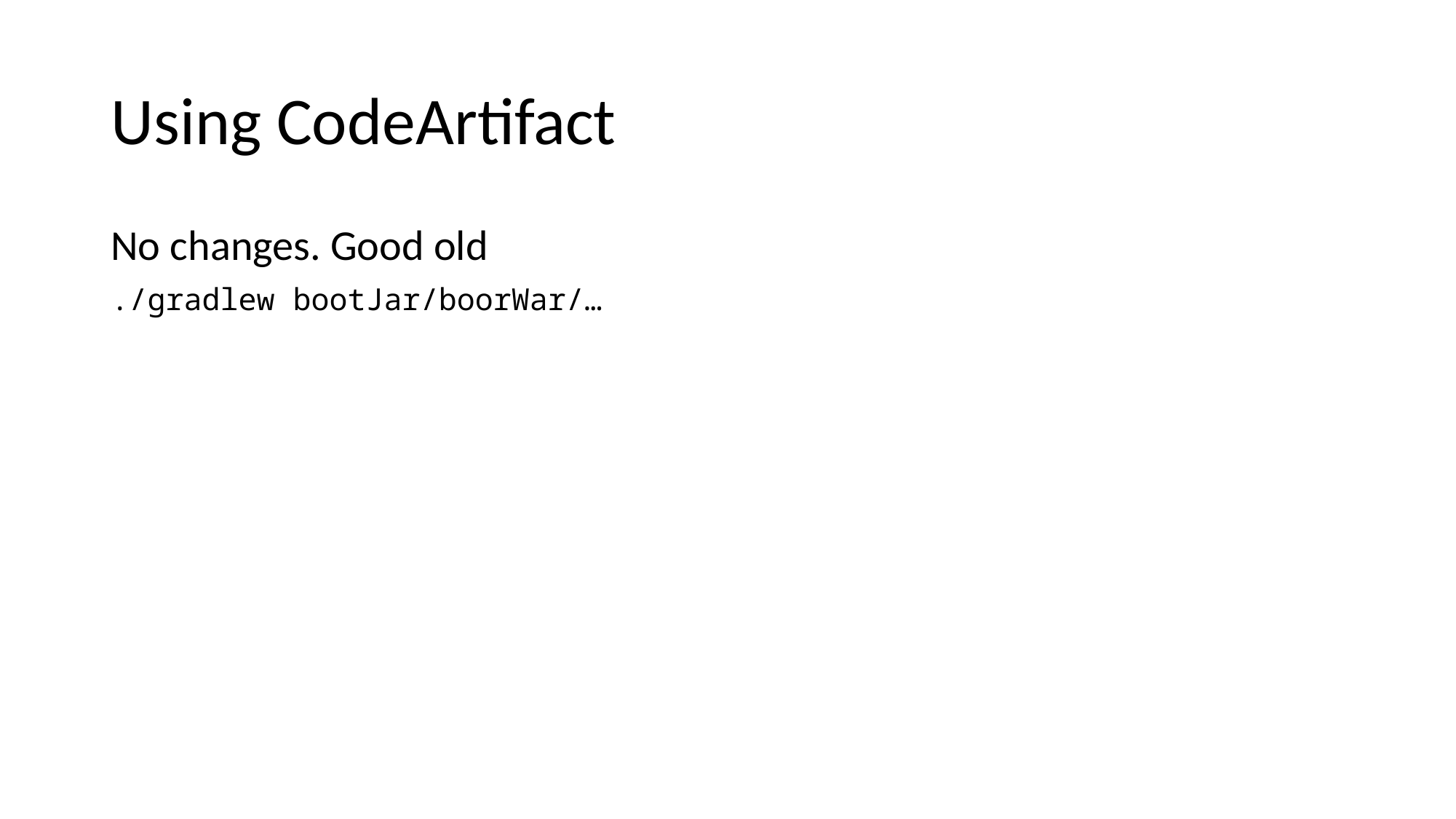

# Using CodeArtifact
No changes. Good old
./gradlew bootJar/boorWar/…